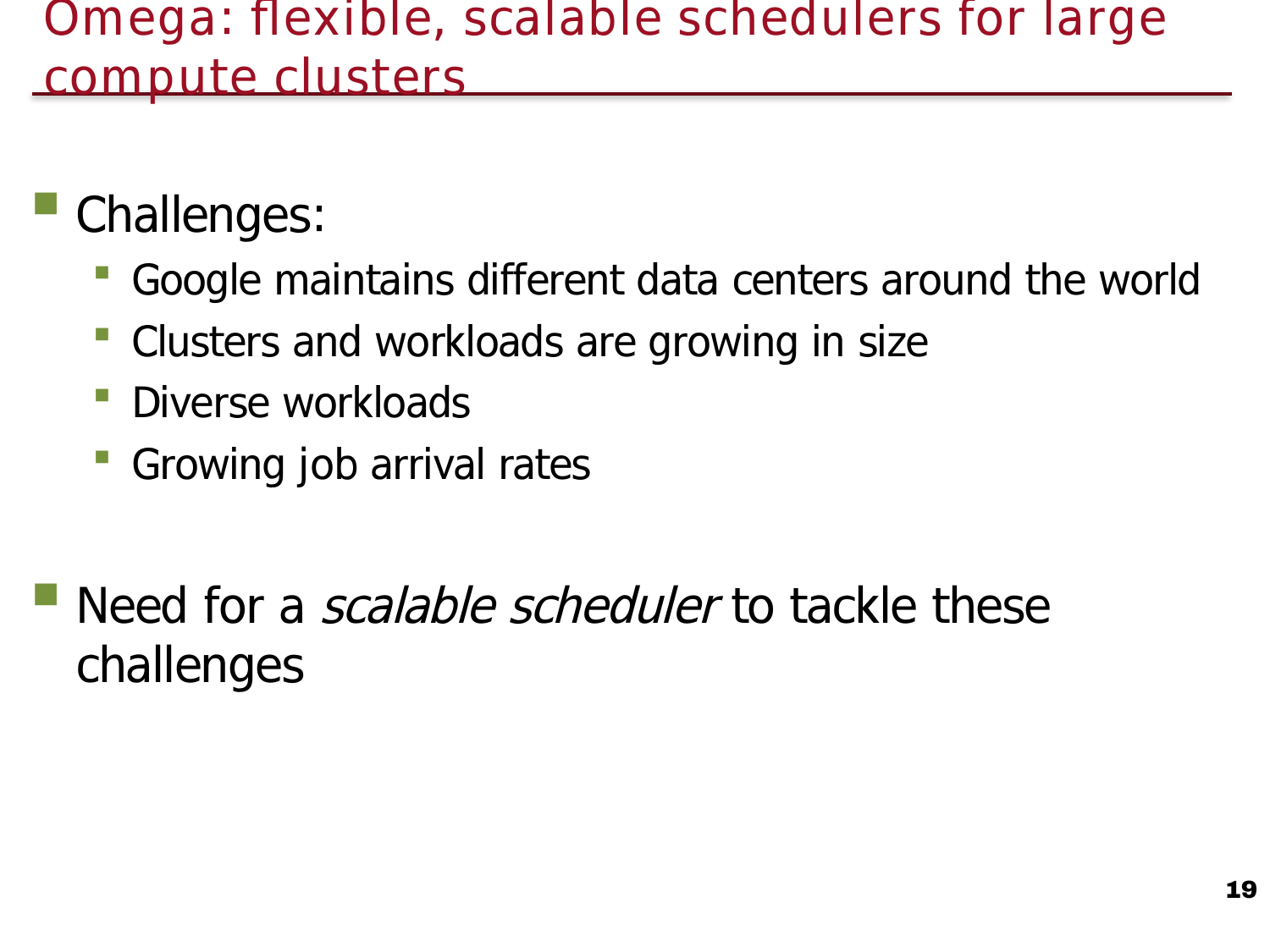

# Omega: flexible, scalable schedulers for large compute clusters
Challenges:
Google maintains different data centers around the world
Clusters and workloads are growing in size
Diverse workloads
Growing job arrival rates

Need for a scalable scheduler to tackle these challenges
19